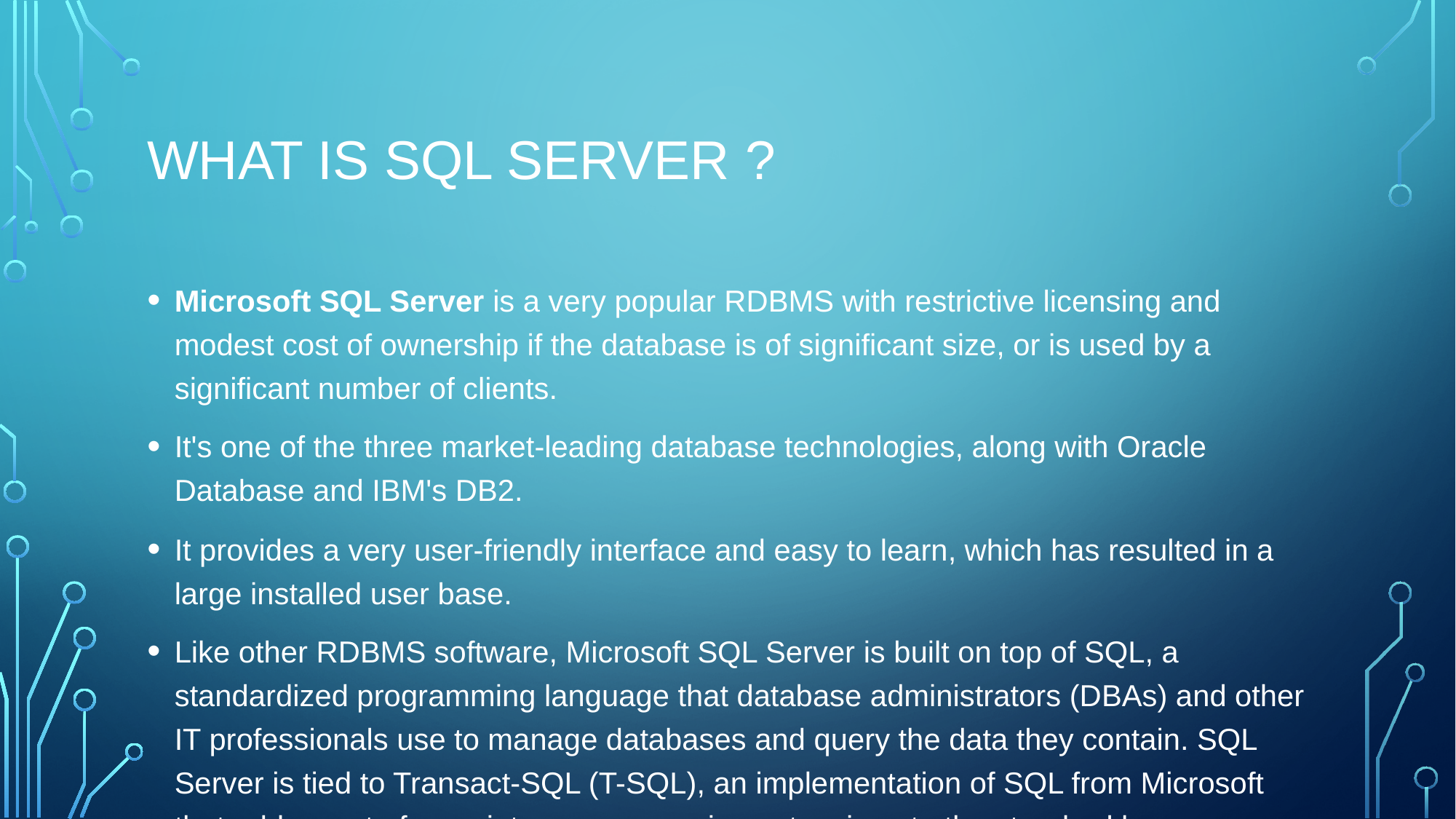

# What is SQL SERVER ?
Microsoft SQL Server is a very popular RDBMS with restrictive licensing and modest cost of ownership if the database is of significant size, or is used by a significant number of clients.
It's one of the three market-leading database technologies, along with Oracle Database and IBM's DB2.
It provides a very user-friendly interface and easy to learn, which has resulted in a large installed user base.
Like other RDBMS software, Microsoft SQL Server is built on top of SQL, a standardized programming language that database administrators (DBAs) and other IT professionals use to manage databases and query the data they contain. SQL Server is tied to Transact-SQL (T-SQL), an implementation of SQL from Microsoft that adds a set of proprietary programming extensions to the standard language.